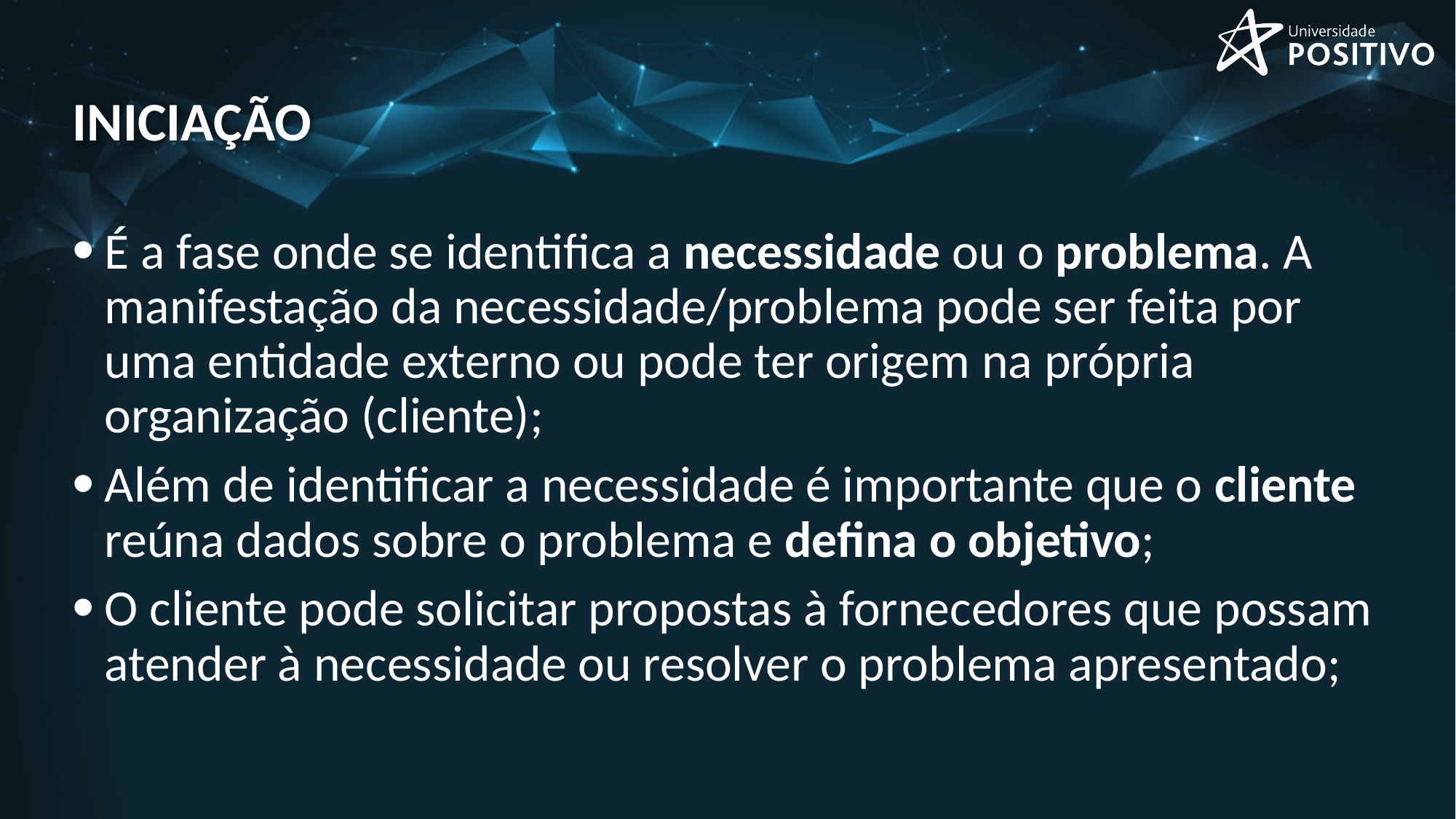

# iniciação
É a fase onde se identifica a necessidade ou o problema. A manifestação da necessidade/problema pode ser feita por uma entidade externo ou pode ter origem na própria organização (cliente);
Além de identificar a necessidade é importante que o cliente reúna dados sobre o problema e defina o objetivo;
O cliente pode solicitar propostas à fornecedores que possam atender à necessidade ou resolver o problema apresentado;